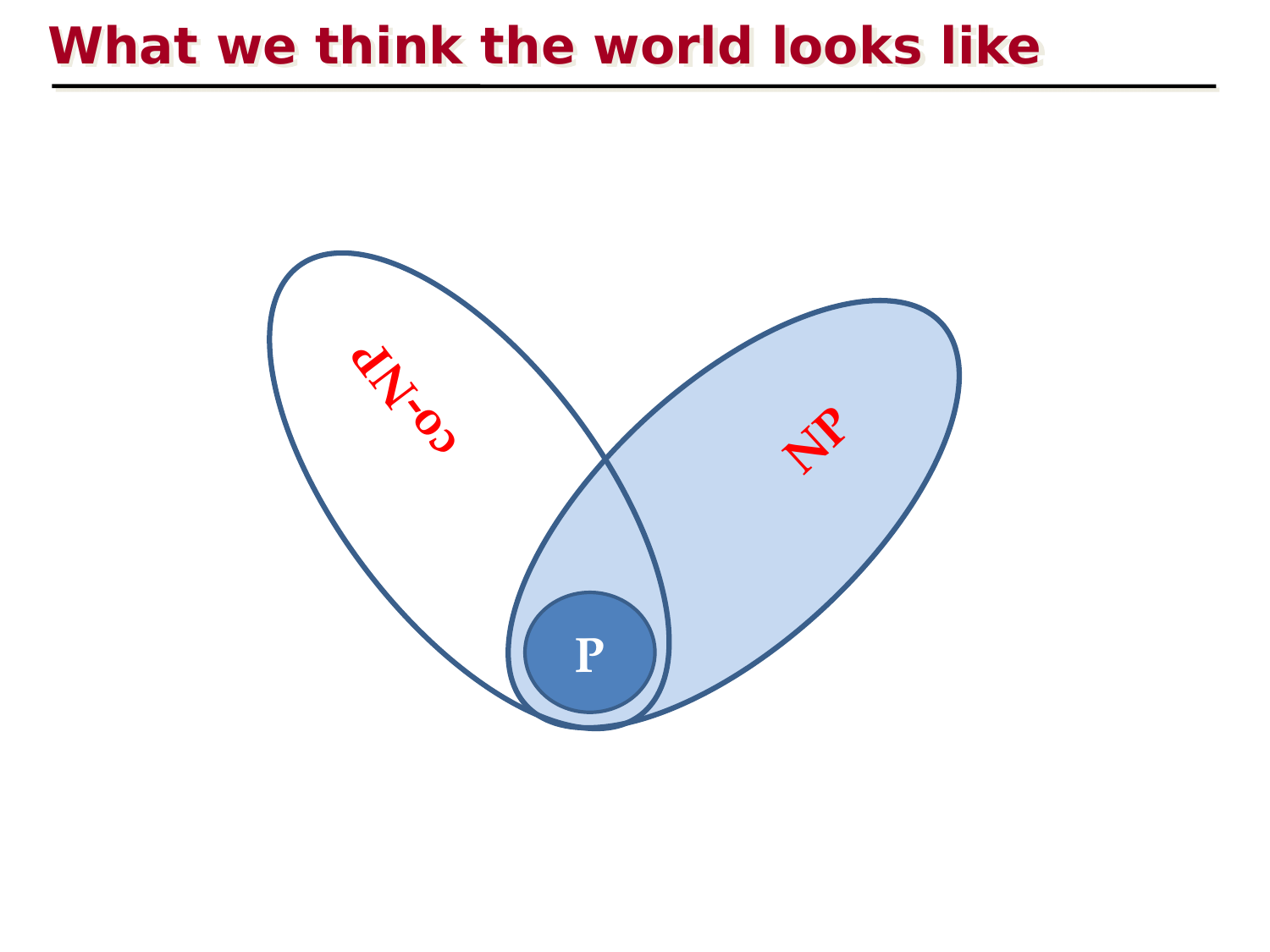

What we think the world looks like

                               co-NP
                               NP
P